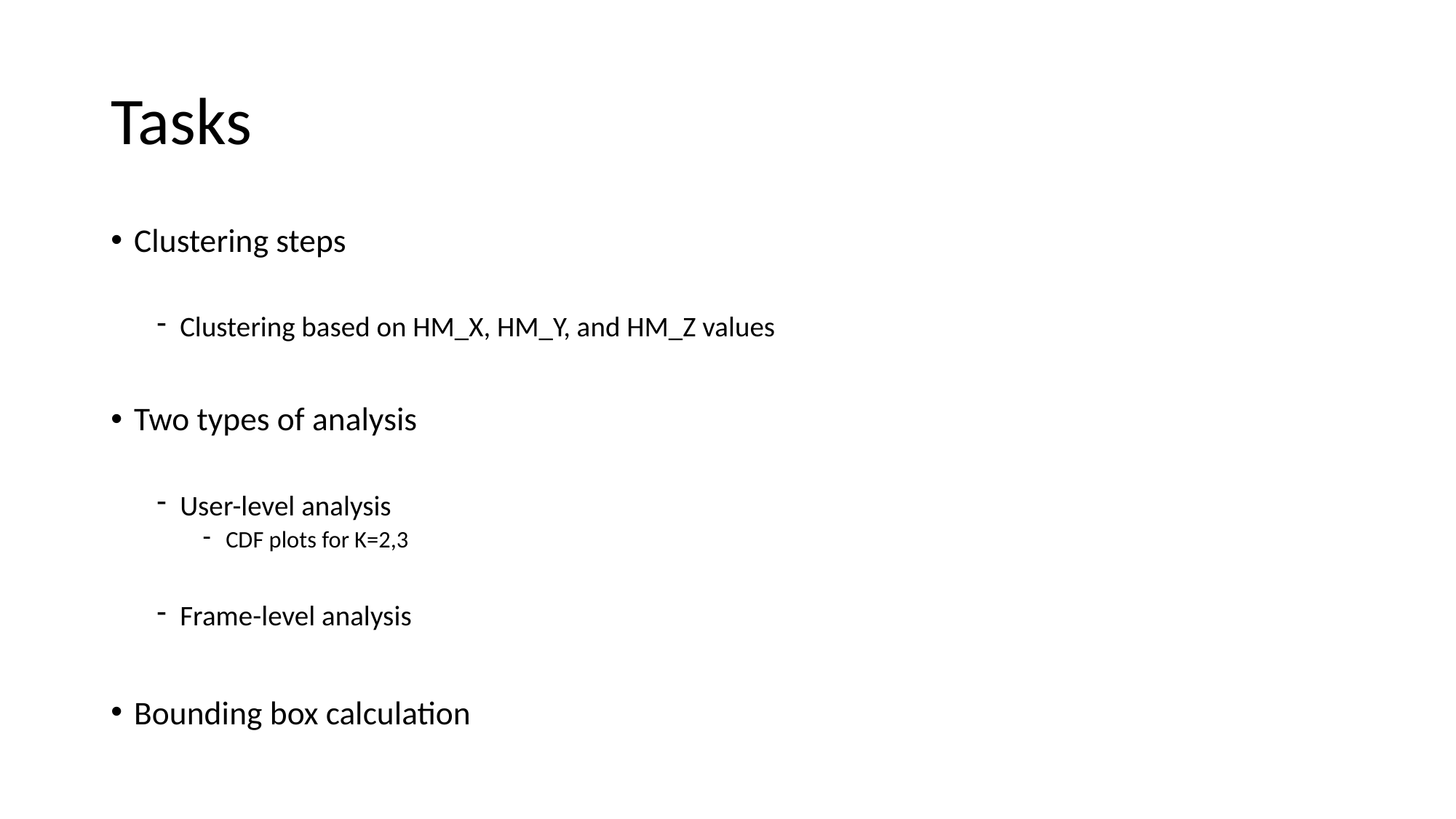

# Tasks
Clustering steps

Clustering based on HM_X, HM_Y, and HM_Z values

Two types of analysis

User-level analysis
CDF plots for K=2,3

Frame-level analysis

Bounding box calculation